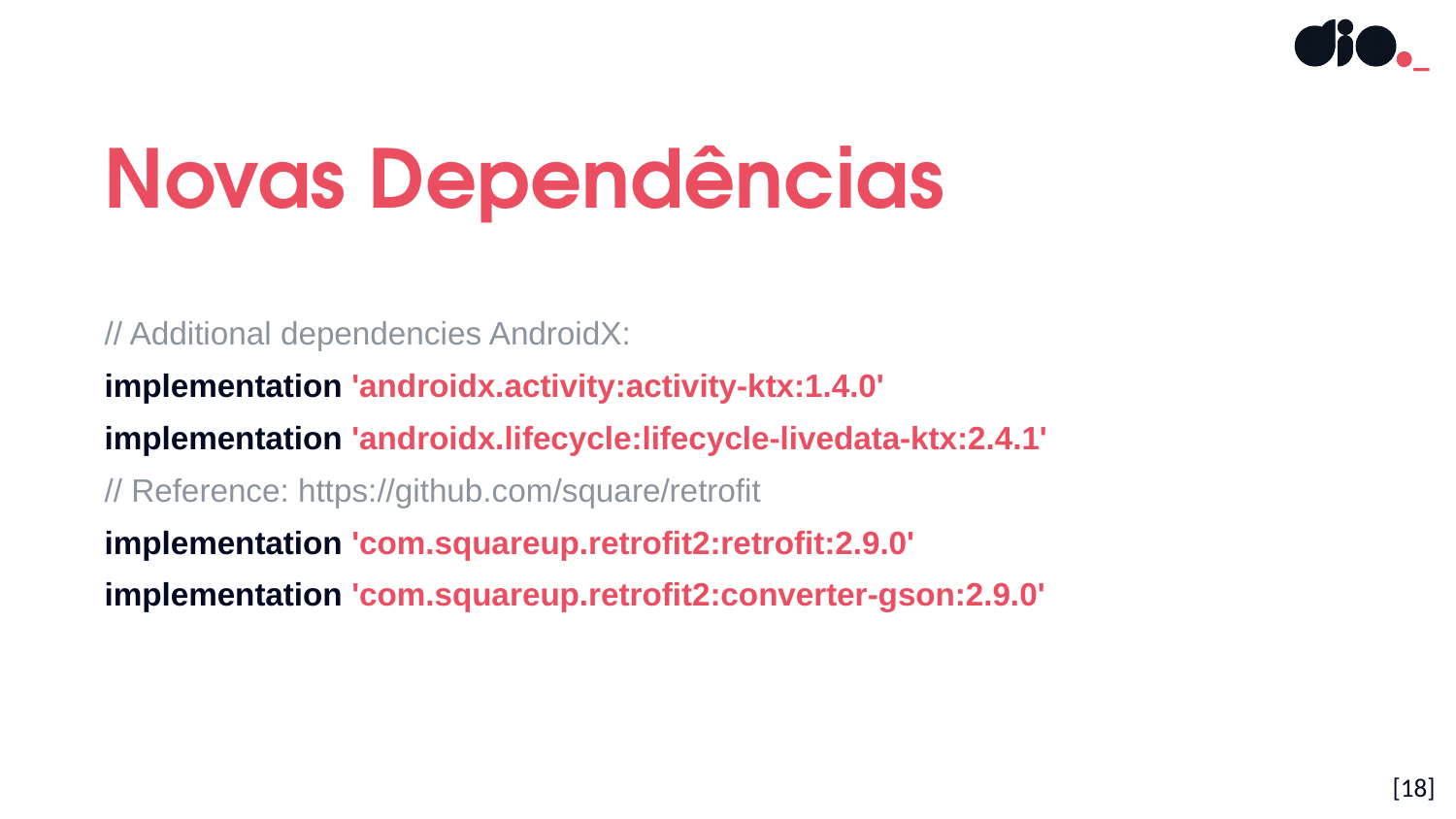

Novas Dependências
// Additional dependencies AndroidX:
implementation 'androidx.activity:activity-ktx:1.4.0'
implementation 'androidx.lifecycle:lifecycle-livedata-ktx:2.4.1'
// Reference: https://github.com/square/retrofit
implementation 'com.squareup.retrofit2:retrofit:2.9.0'
implementation 'com.squareup.retrofit2:converter-gson:2.9.0'

[18]